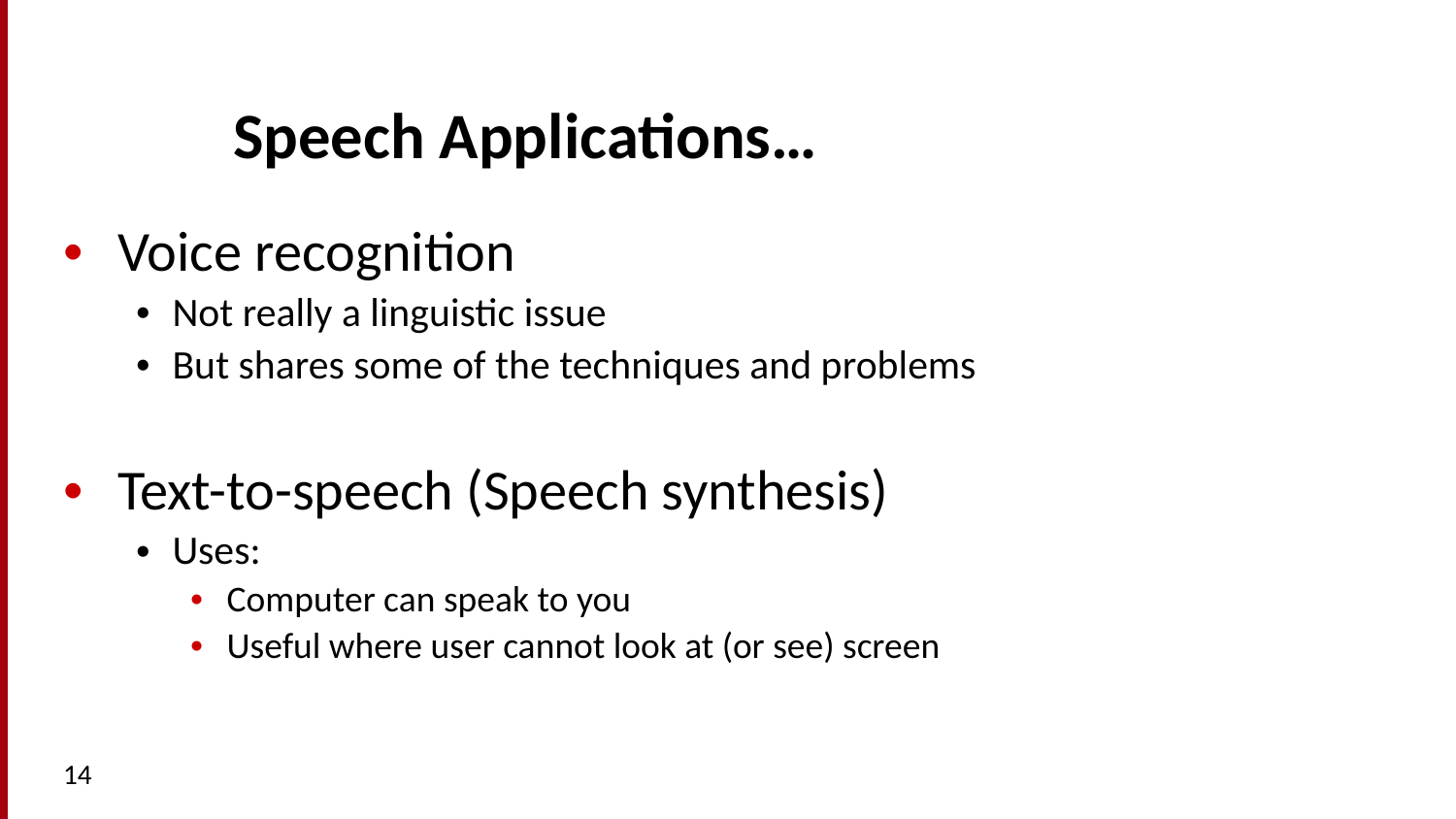

# Speech Applications…
Voice recognition
Not really a linguistic issue
But shares some of the techniques and problems

Text-to-speech (Speech synthesis)
Uses:
Computer can speak to you
Useful where user cannot look at (or see) screen
14